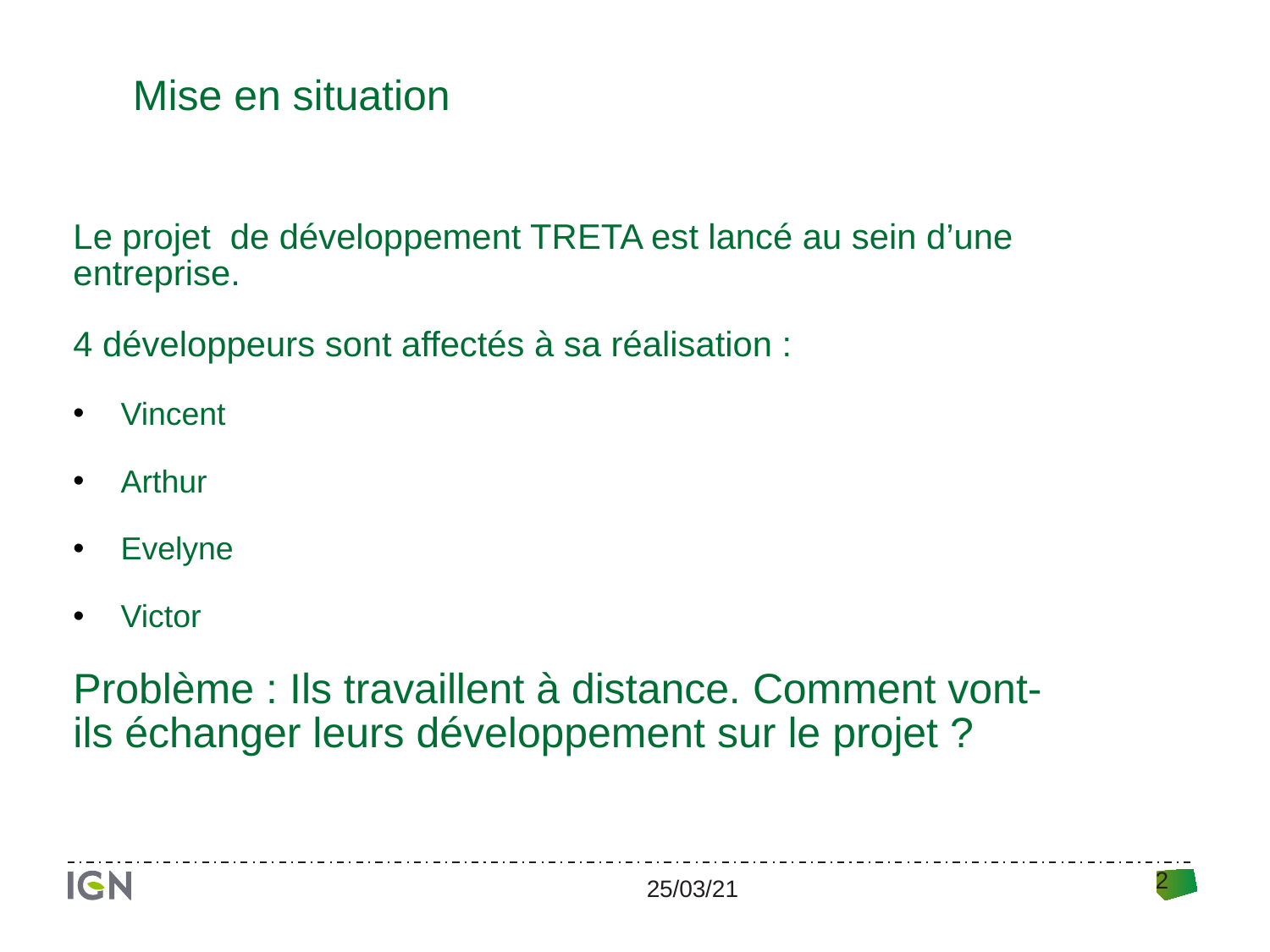

Mise en situation
Le projet  de développement TRETA est lancé au sein d’une entreprise.
4 développeurs sont affectés à sa réalisation :
Vincent
Arthur
Evelyne
Victor
Problème : Ils travaillent à distance. Comment vont-ils échanger leurs développement sur le projet ?

2
25/03/21